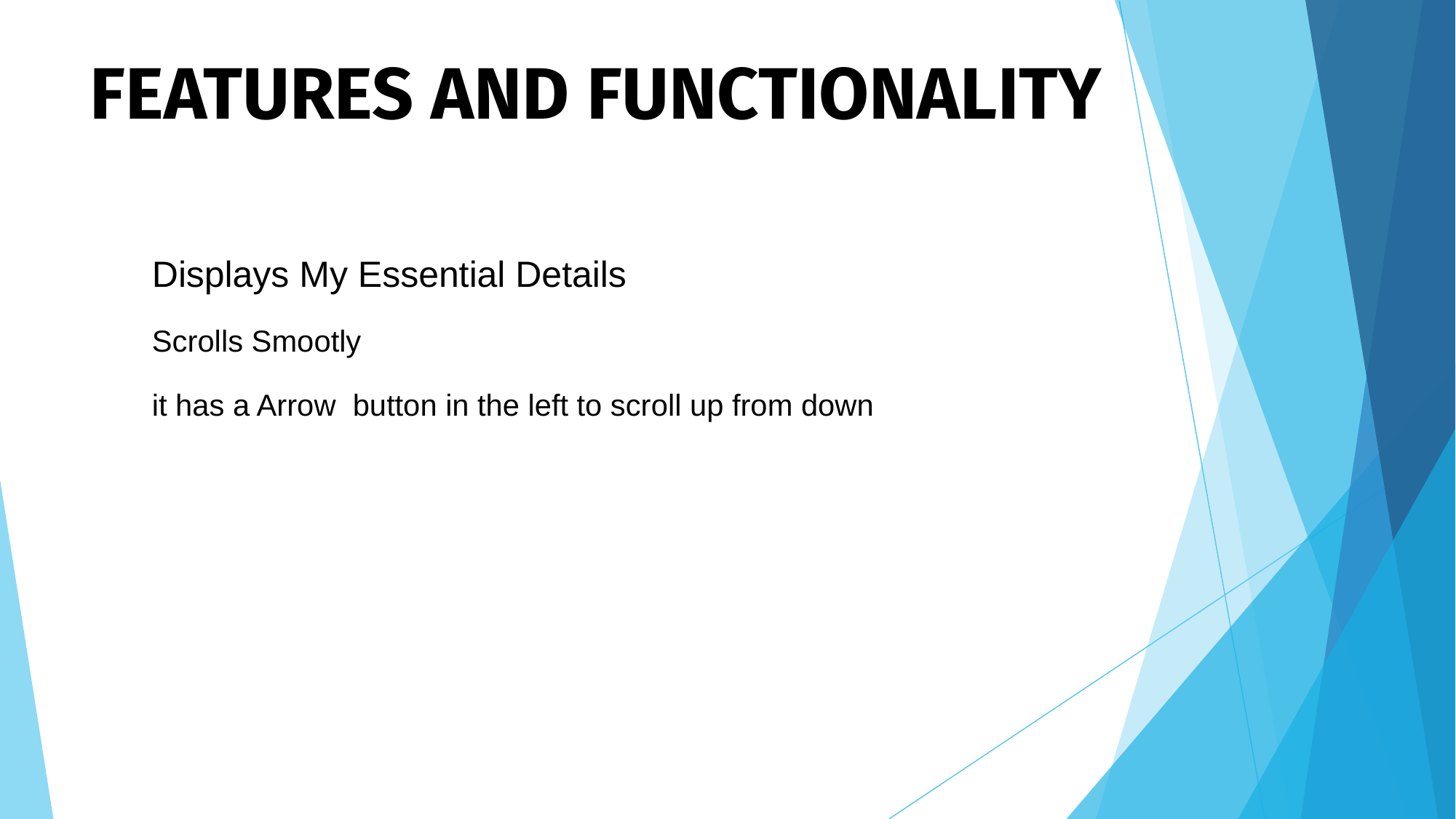

# FEATURES AND FUNCTIONALITY
Displays My Essential Details
Scrolls Smootly
it has a Arrow  button in the left to scroll up from down